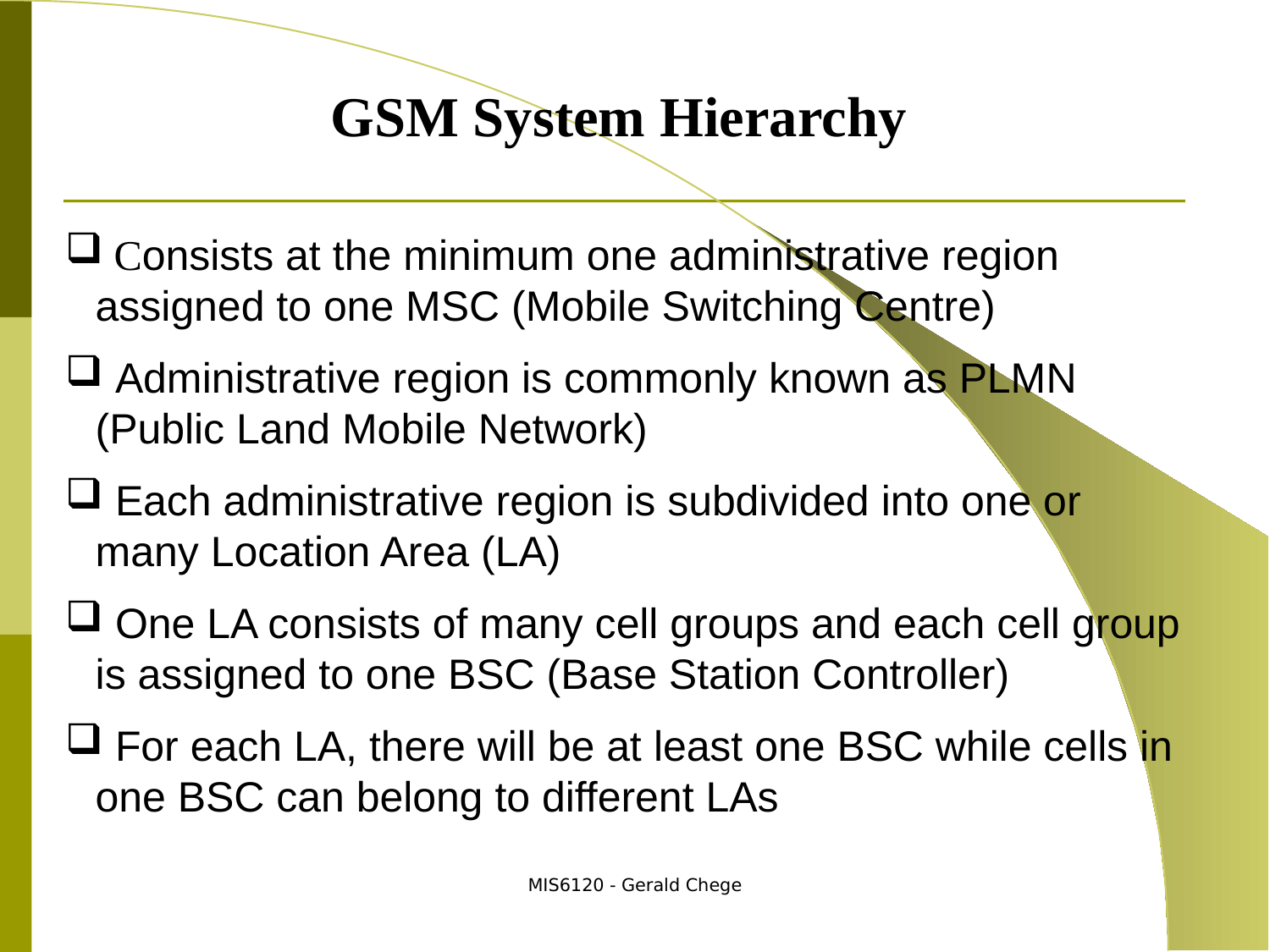

GSM System Hierarchy
 Consists at the minimum one administrative region assigned to one MSC (Mobile Switching Centre)
 Administrative region is commonly known as PLMN (Public Land Mobile Network)
 Each administrative region is subdivided into one or many Location Area (LA)
 One LA consists of many cell groups and each cell group is assigned to one BSC (Base Station Controller)
 For each LA, there will be at least one BSC while cells in one BSC can belong to different LAs
MIS6120 - Gerald Chege